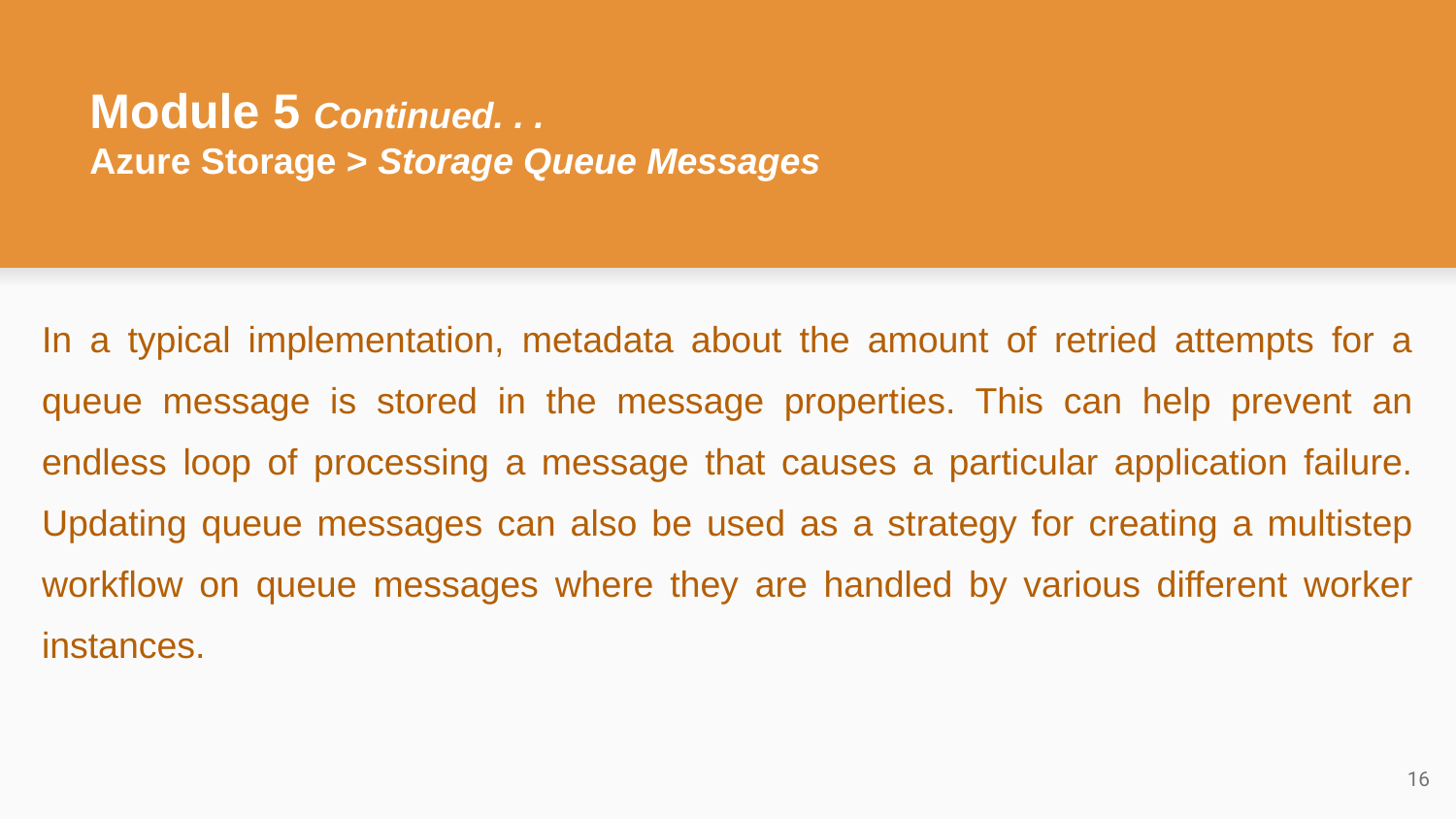

# Module 5 Continued. . .
Azure Storage > Storage Queue Messages

In a typical implementation, metadata about the amount of retried attempts for a queue message is stored in the message properties. This can help prevent an endless loop of processing a message that causes a particular application failure. Updating queue messages can also be used as a strategy for creating a multistep workflow on queue messages where they are handled by various different worker instances.

16